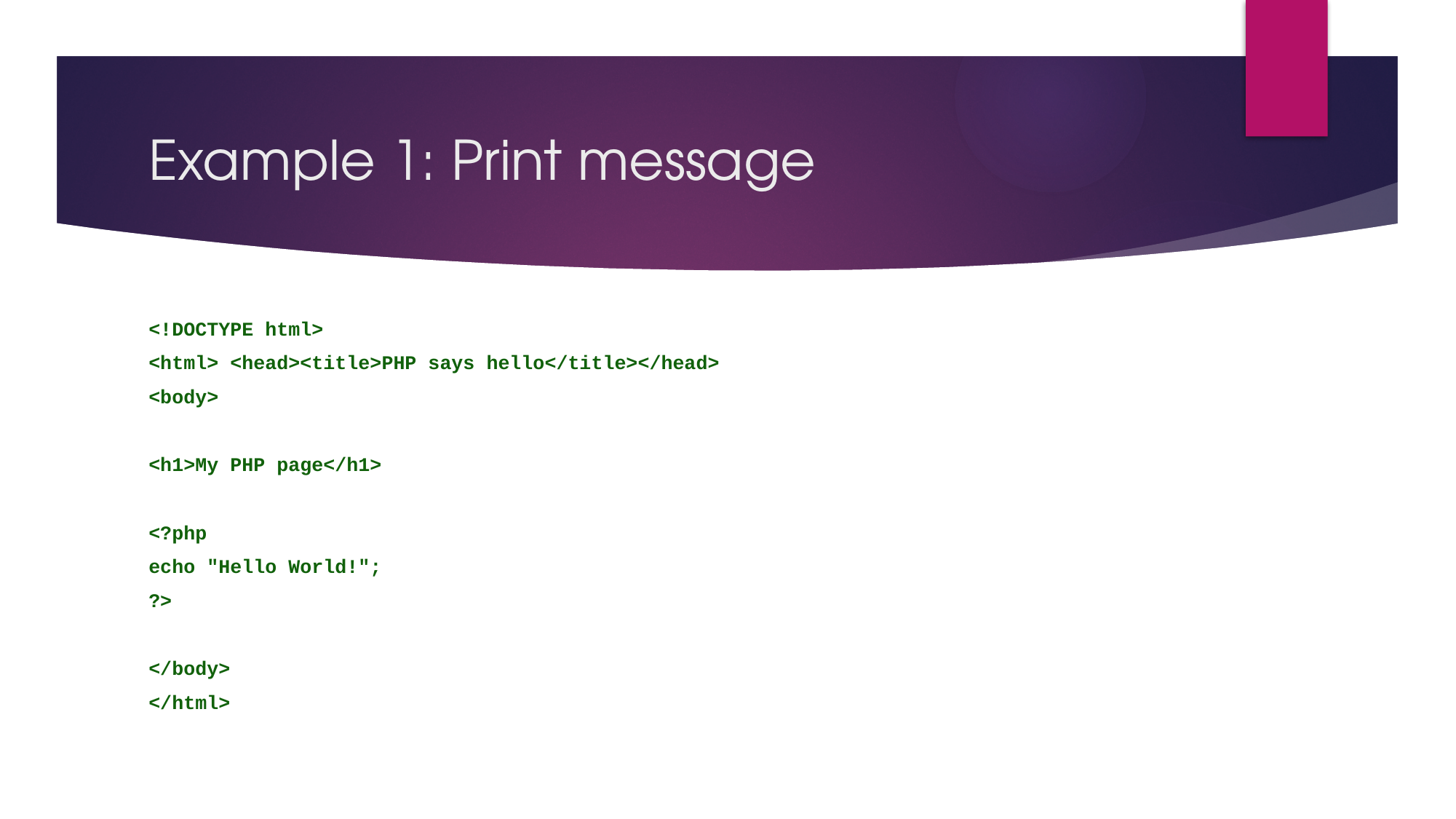

# Example 1: Print message
<!DOCTYPE html>
<html> <head><title>PHP says hello</title></head>
<body>

<h1>My PHP page</h1>

<?php
echo "Hello World!";
?>

</body>
</html>